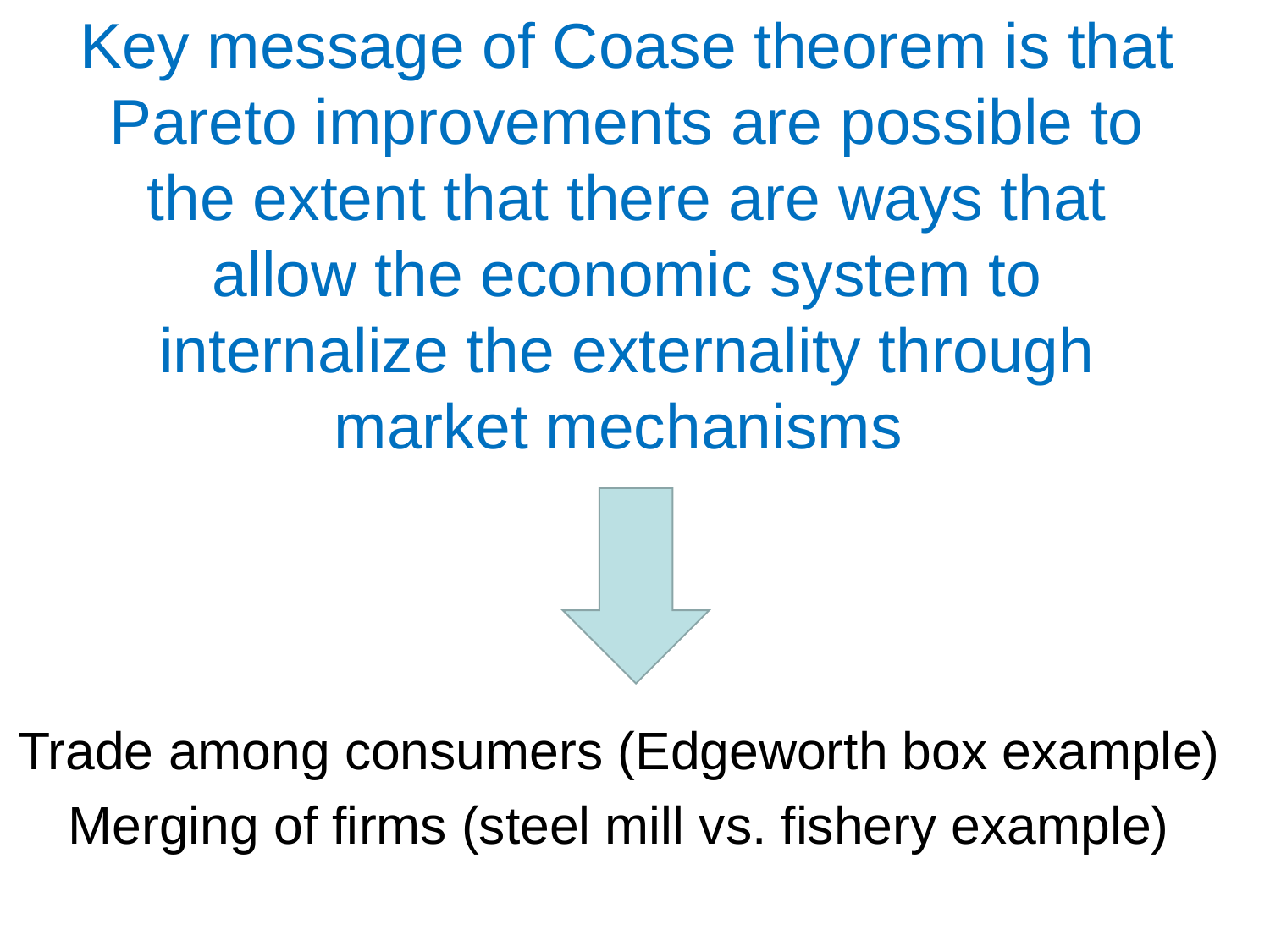

# Key message of Coase theorem is that Pareto improvements are possible to the extent that there are ways that allow the economic system to internalize the externality through market mechanisms

Trade among consumers (Edgeworth box example)
Merging of firms (steel mill vs. fishery example)